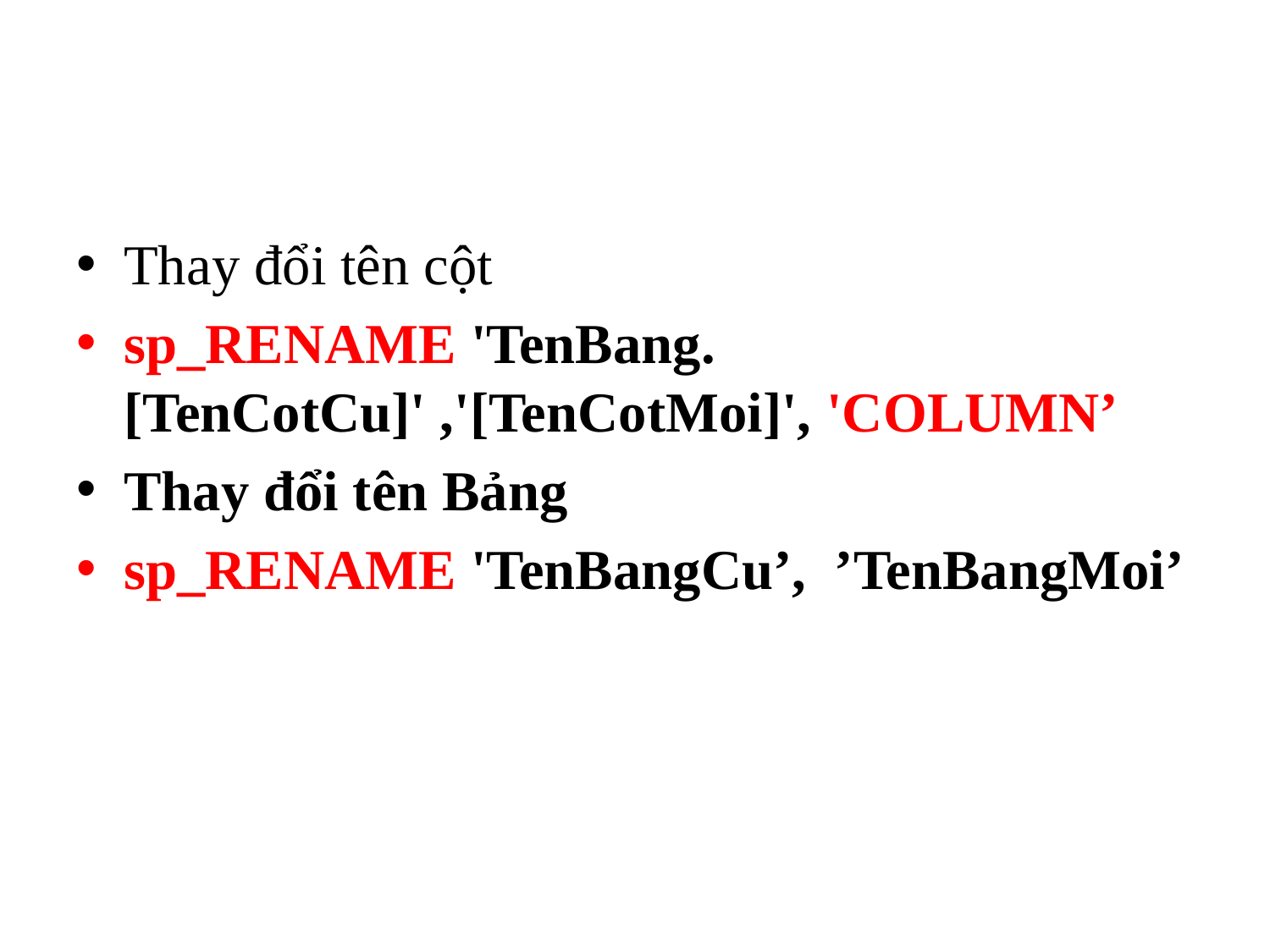

#
Thay đổi tên cột
sp_RENAME 'TenBang.[TenCotCu]' ,'[TenCotMoi]', 'COLUMN’
Thay đổi tên Bảng
sp_RENAME 'TenBangCu’,  ’TenBangMoi’